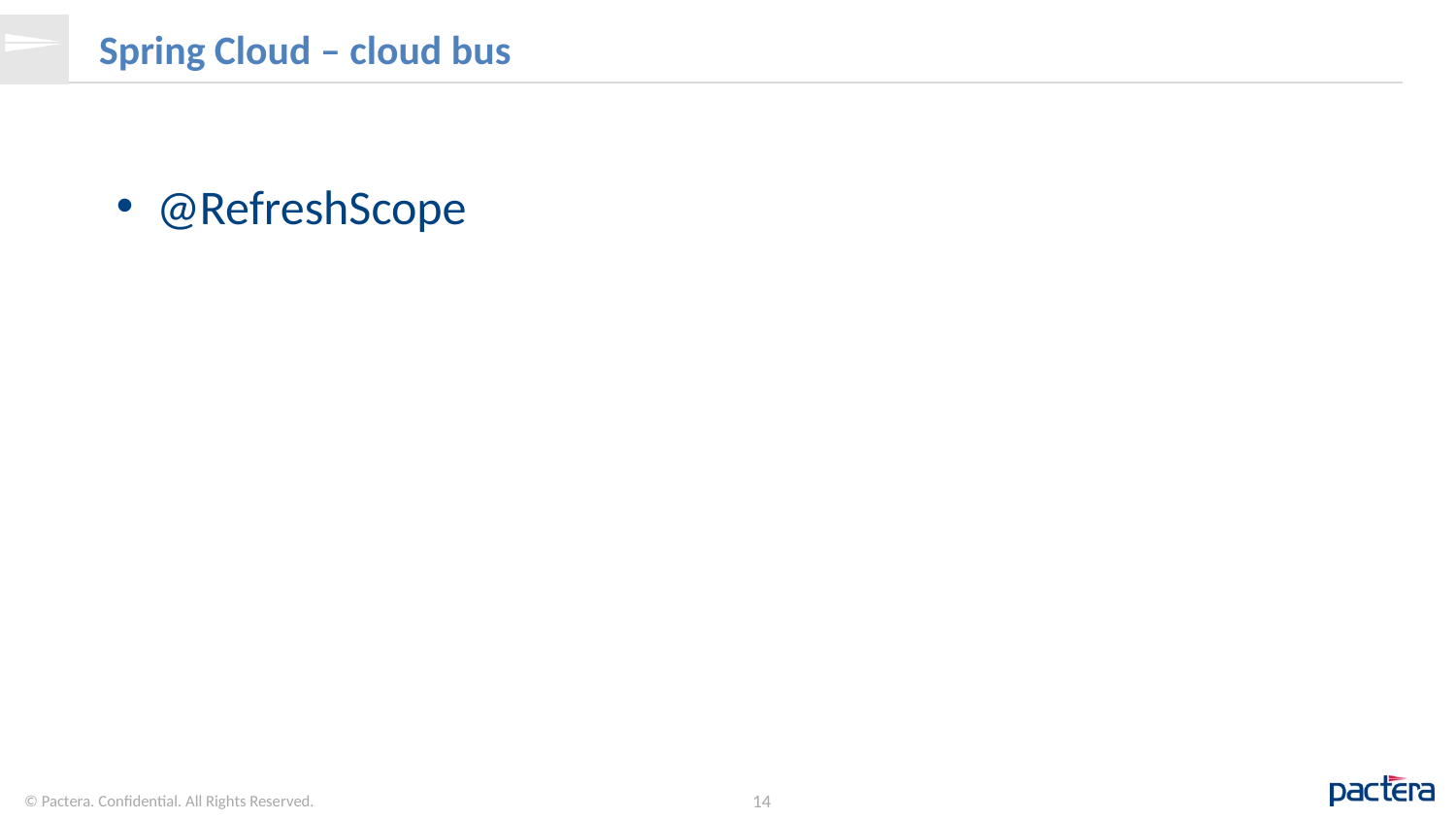

# Spring Cloud – cloud bus
@RefreshScope
© Pactera. Confidential. All Rights Reserved.
14